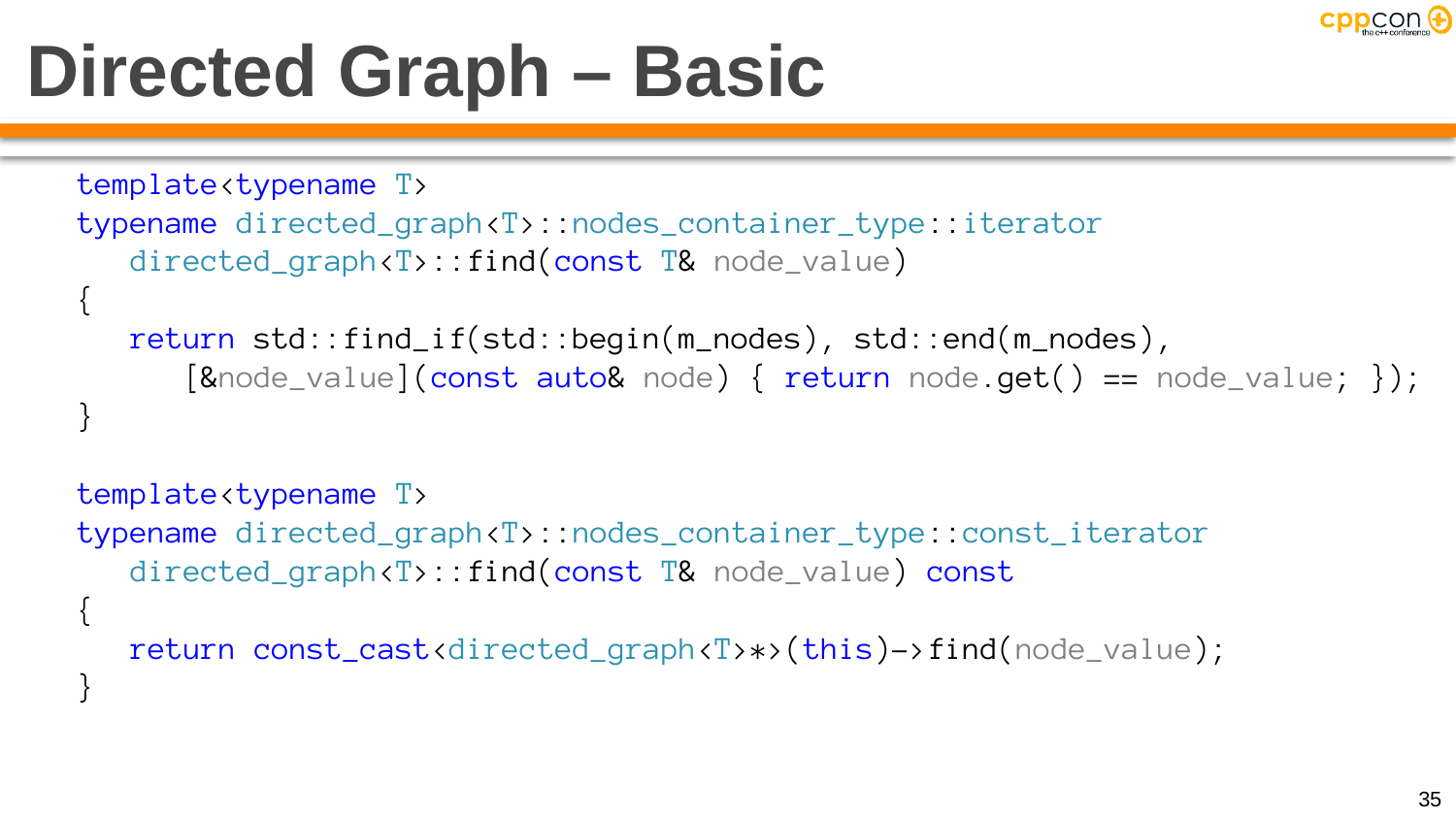

# Directed Graph – Basic
template<typename T>
typename directed_graph<T>::nodes_container_type::iterator
   directed_graph<T>::find(const T& node_value)
{
   return std::find_if(std::begin(m_nodes), std::end(m_nodes),
      [&node_value](const auto& node) { return node.get() == node_value; });
}

template<typename T>
typename directed_graph<T>::nodes_container_type::const_iterator
   directed_graph<T>::find(const T& node_value) const
{
   return const_cast<directed_graph<T>*>(this)->find(node_value);
}